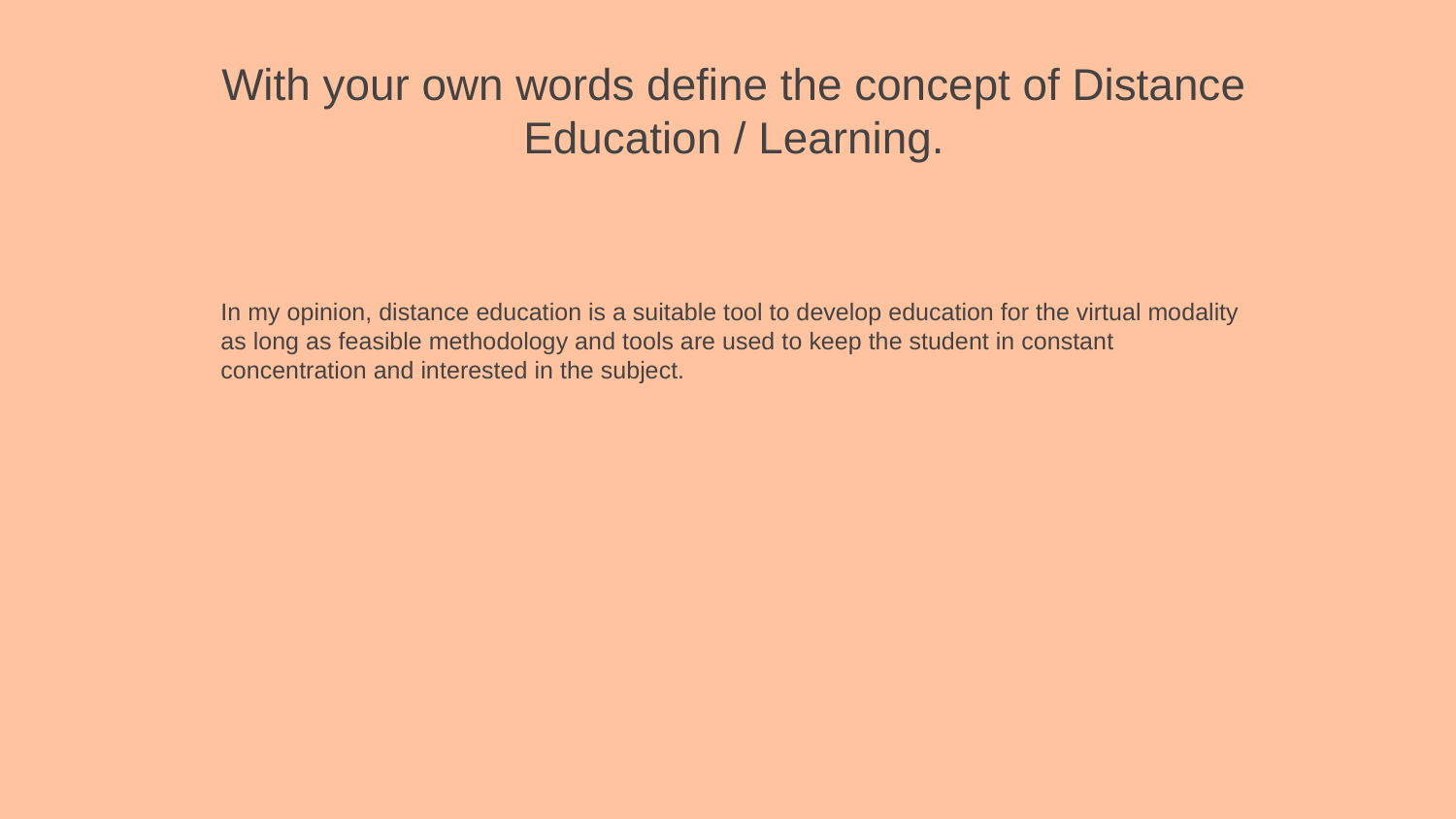

# With your own words define the concept of Distance Education / Learning.

In my opinion, distance education is a suitable tool to develop education for the virtual modality as long as feasible methodology and tools are used to keep the student in constant concentration and interested in the subject.